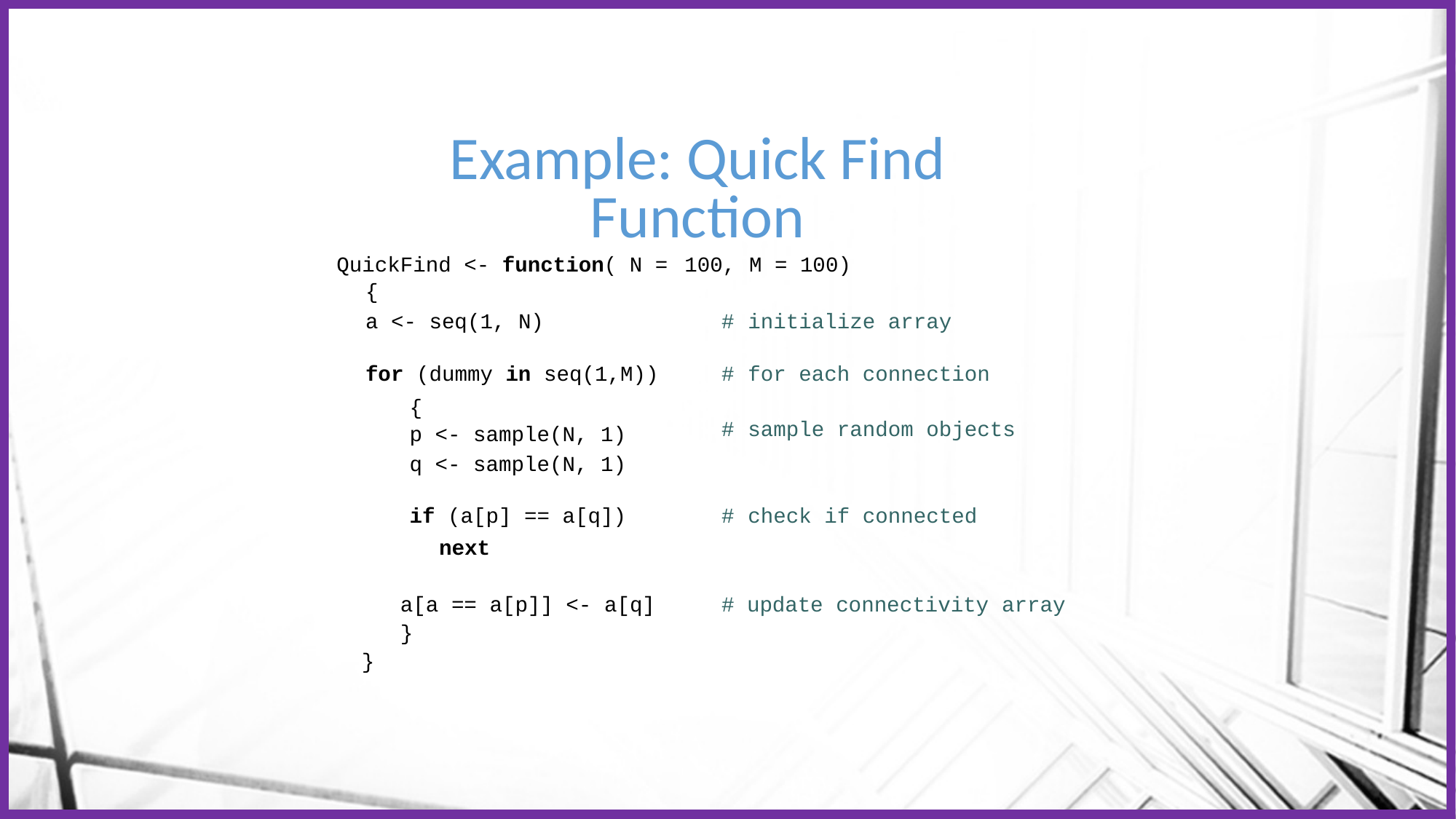

# Example: Quick Find Function
| QuickFind <- function( N = { | 100, | M = 100) |
| --- | --- | --- |
| a <- seq(1, N) | # | initialize array |
| for (dummy in seq(1,M)) | # | for each connection |
| { p <- sample(N, 1) | # | sample random objects |
| q <- sample(N, 1) |  |  |
| if (a[p] == a[q]) | # | check if connected |
next
a[a == a[p]] <- a[q]
}
# update connectivity array
}